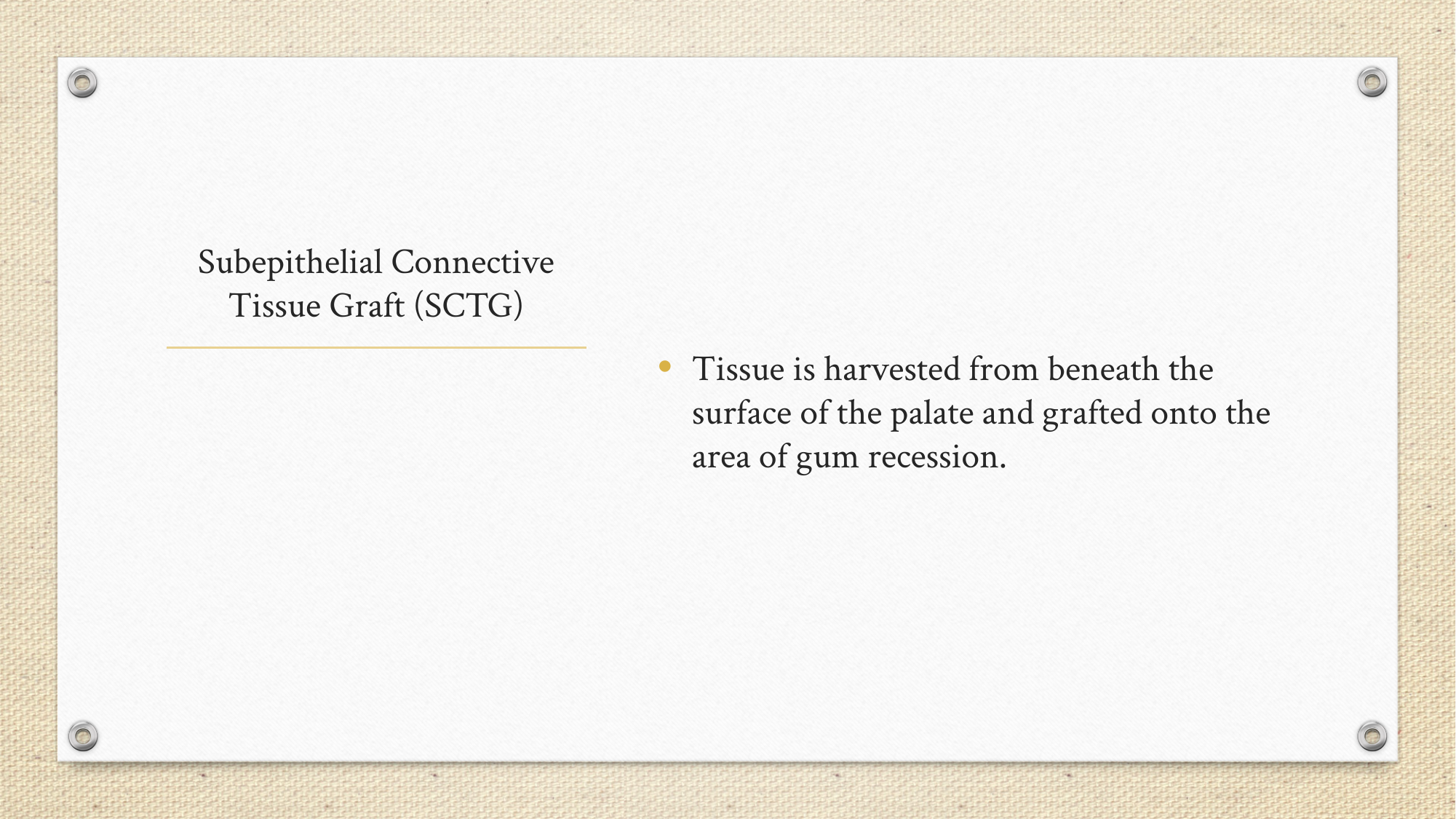

Tissue is harvested from beneath the surface of the palate and grafted onto the area of gum recession.
# Subepithelial Connective Tissue Graft (SCTG)